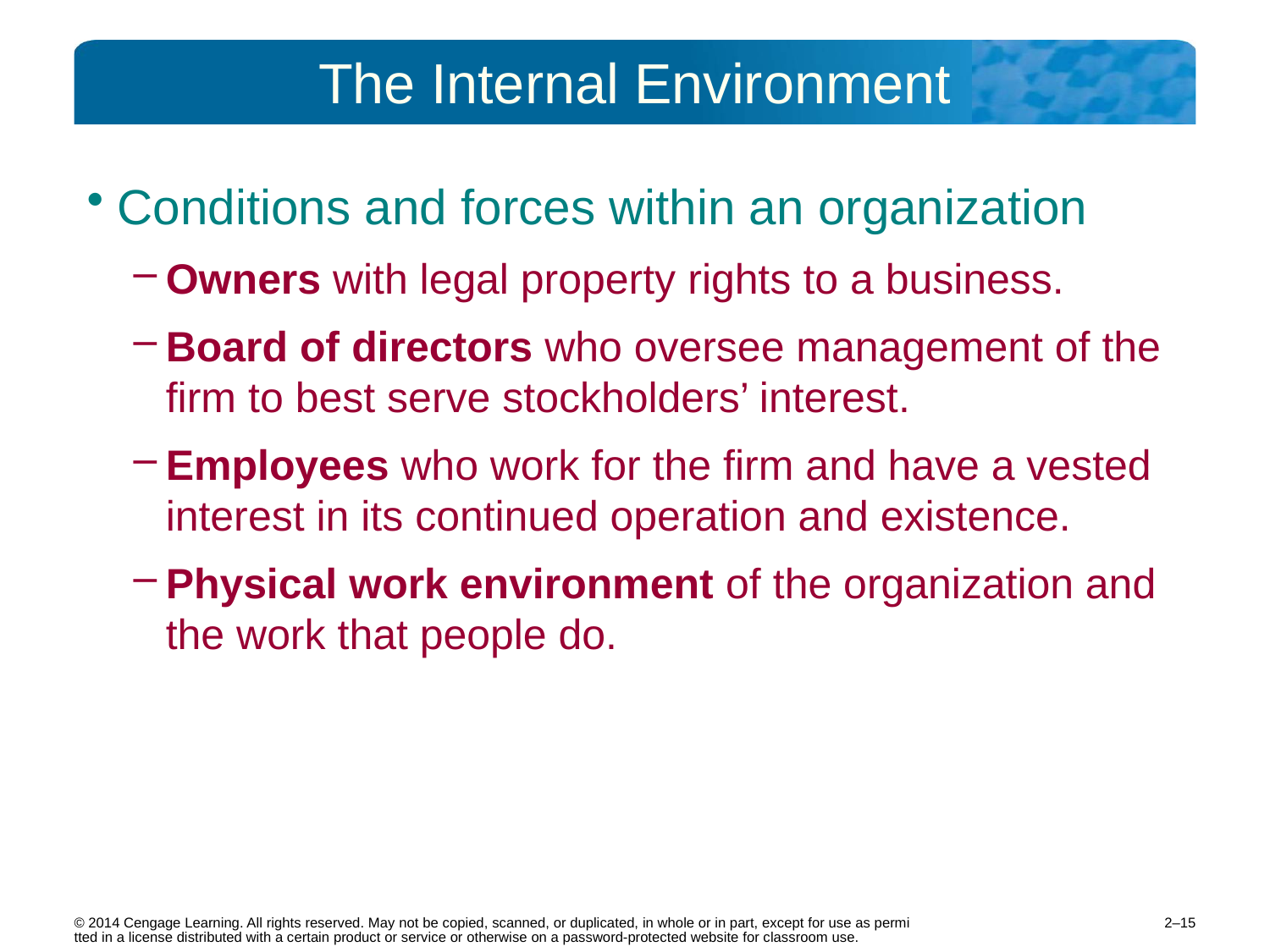

# The Internal Environment
Conditions and forces within an organization
Owners with legal property rights to a business.
Board of directors who oversee management of the firm to best serve stockholders’ interest.
Employees who work for the firm and have a vested interest in its continued operation and existence.
Physical work environment of the organization and the work that people do.
2–15
© 2014 Cengage Learning. All rights reserved. May not be copied, scanned, or duplicated, in whole or in part, except for use as permitted in a license distributed with a certain product or service or otherwise on a password-protected website for classroom use.